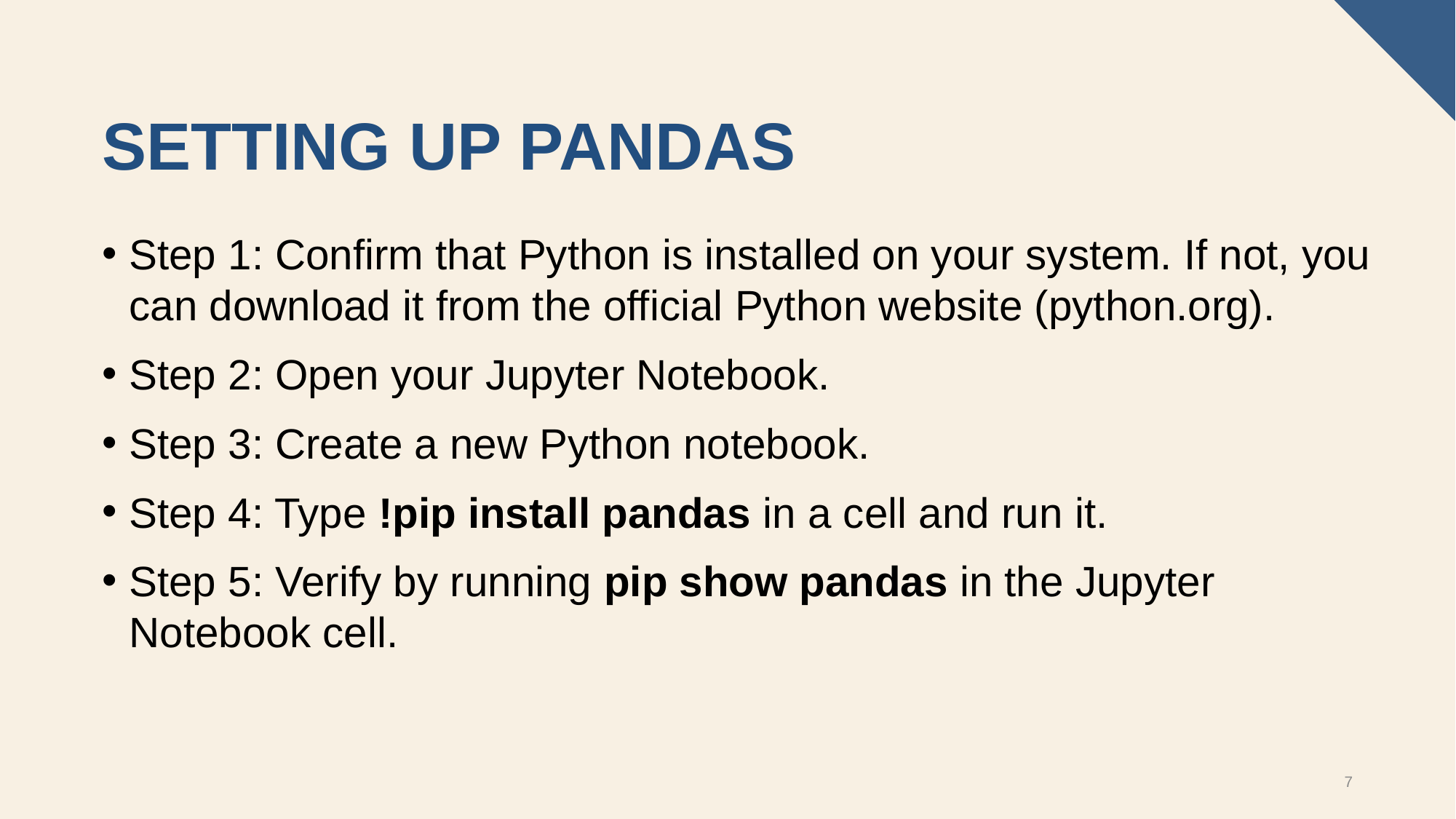

# Setting up Pandas
Step 1: Confirm that Python is installed on your system. If not, you can download it from the official Python website (python.org).
Step 2: Open your Jupyter Notebook.
Step 3: Create a new Python notebook.
Step 4: Type !pip install pandas in a cell and run it.
Step 5: Verify by running pip show pandas in the Jupyter Notebook cell.
7